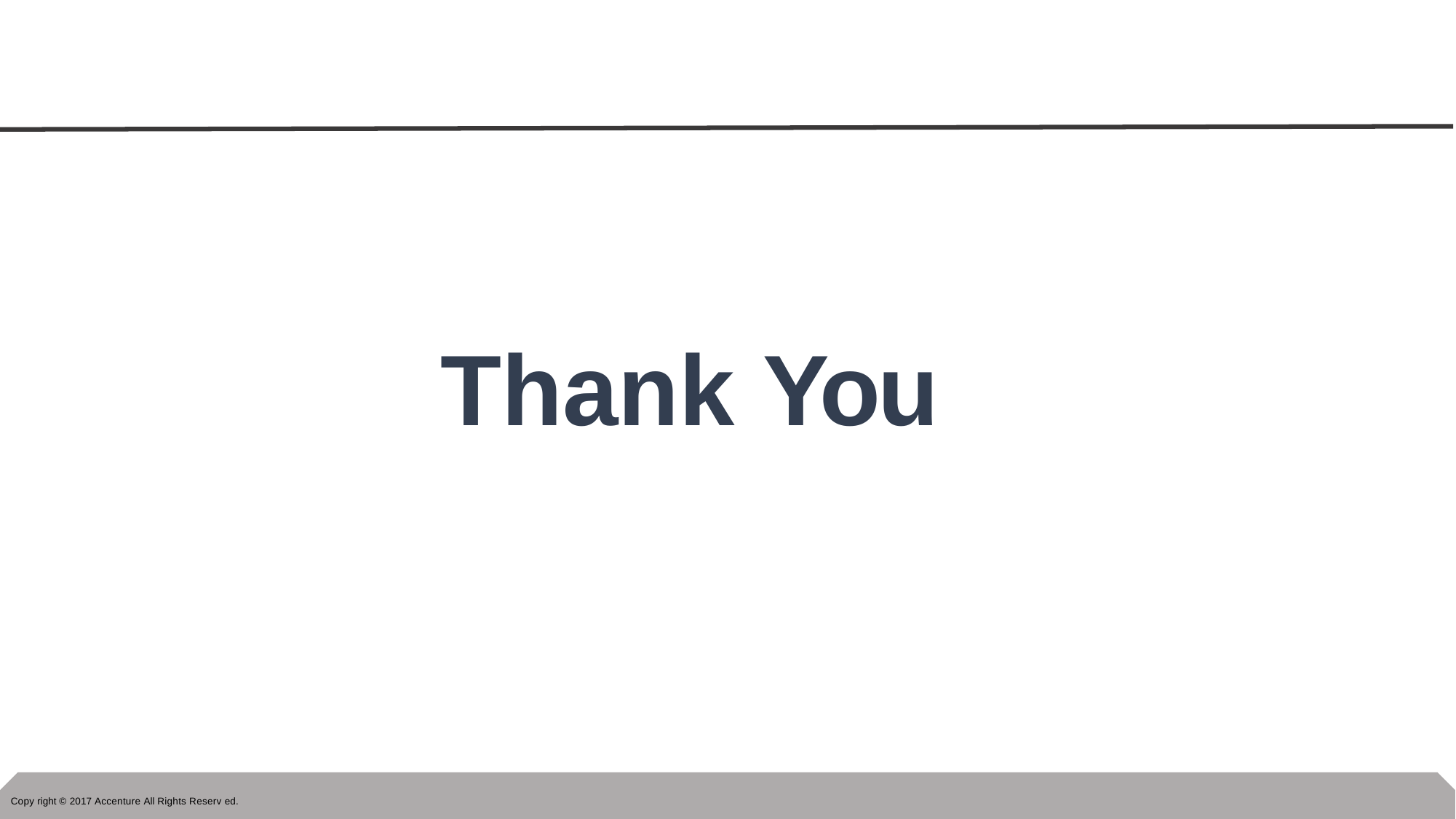

# Thank You

Copy right © 2017 Accenture All Rights Reserv ed.